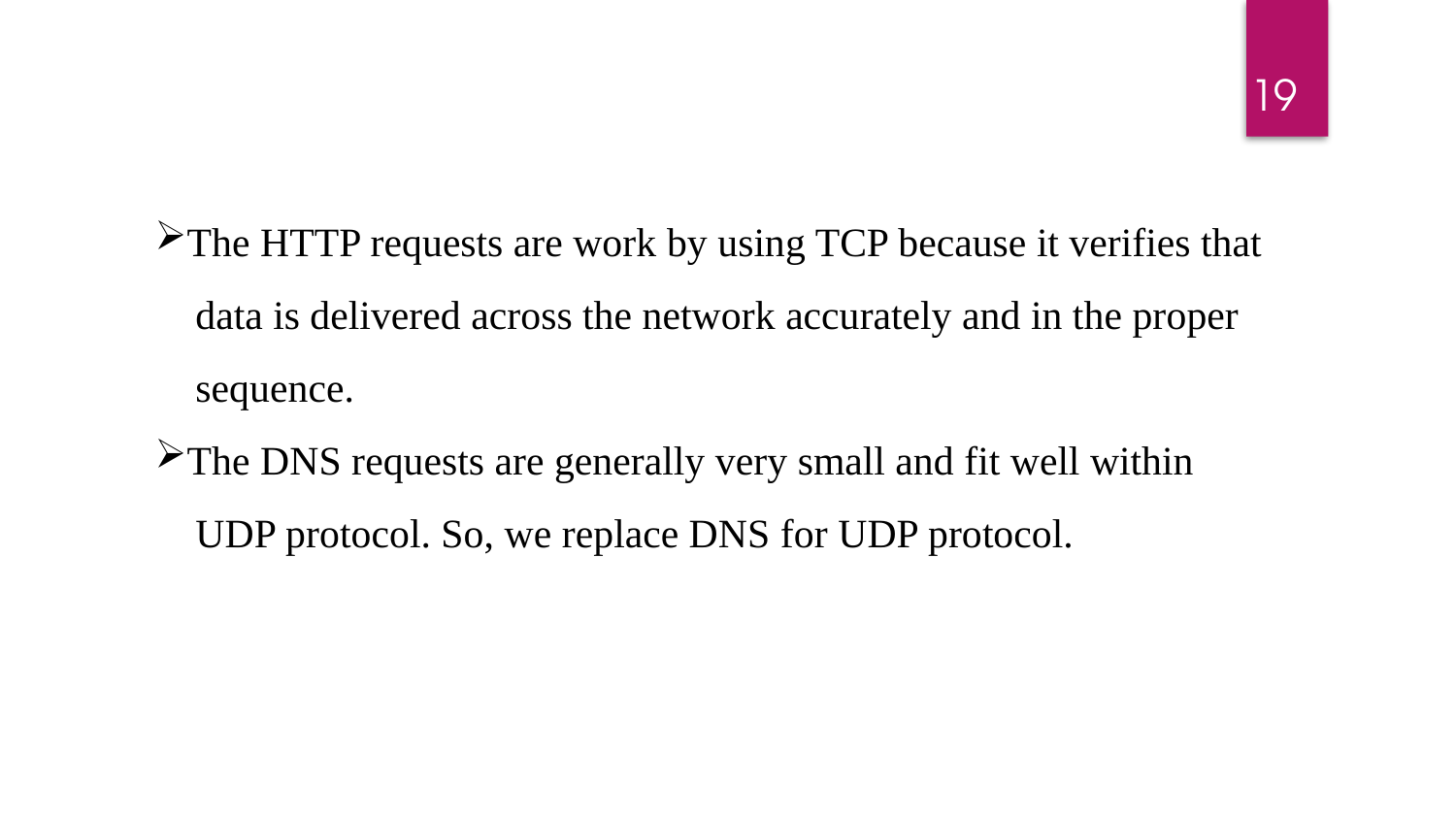

19
The HTTP requests are work by using TCP because it verifies that
    data is delivered across the network accurately and in the proper
    sequence.
The DNS requests are generally very small and fit well within
    UDP protocol. So, we replace DNS for UDP protocol.